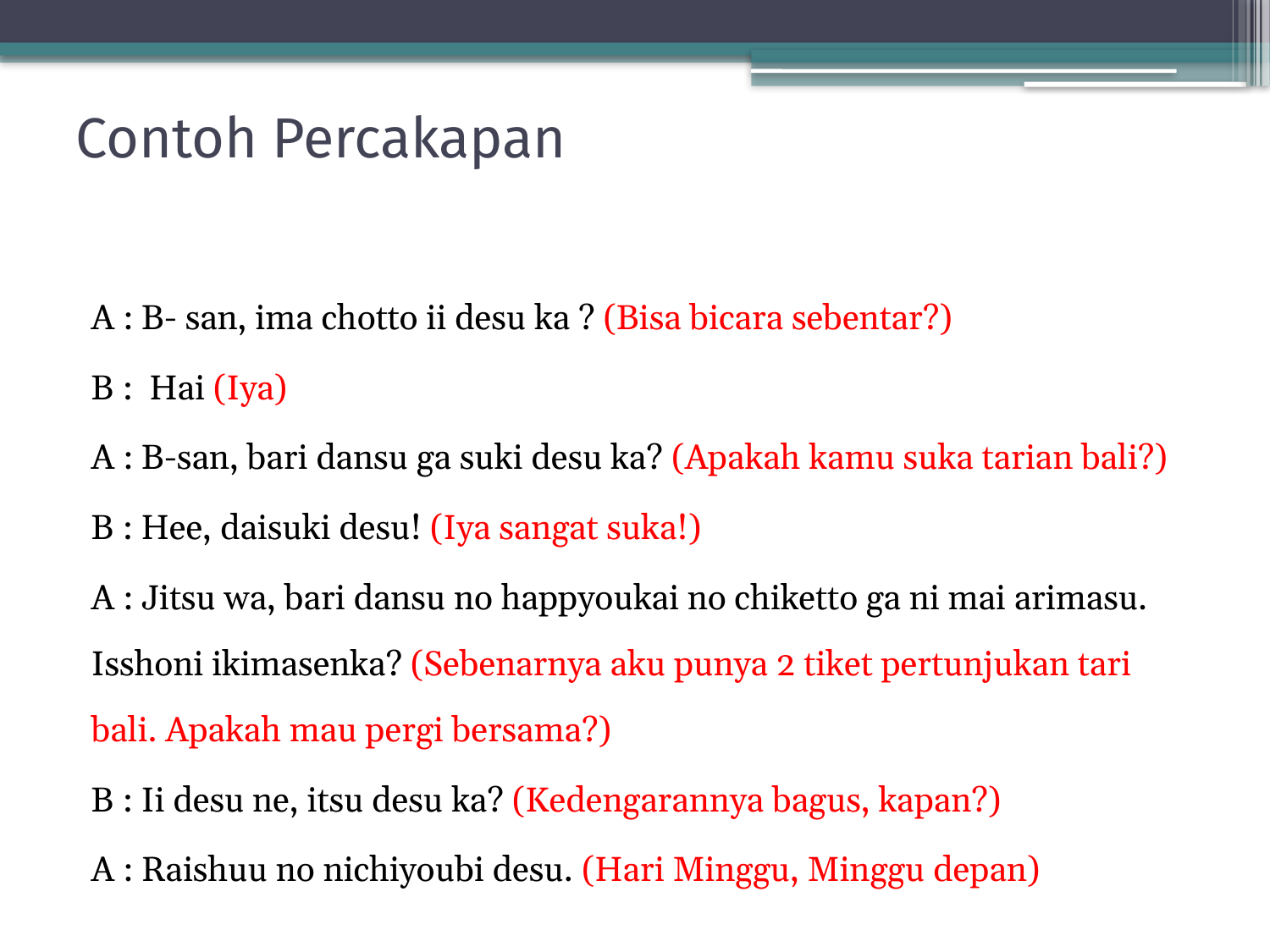

# Contoh Percakapan
A : B- san, ima chotto ii desu ka ? (Bisa bicara sebentar?)
B :  Hai (Iya)
A : B-san, bari dansu ga suki desu ka? (Apakah kamu suka tarian bali?)
B : Hee, daisuki desu! (Iya sangat suka!)
A : Jitsu wa, bari dansu no happyoukai no chiketto ga ni mai arimasu. Isshoni ikimasenka? (Sebenarnya aku punya 2 tiket pertunjukan tari bali. Apakah mau pergi bersama?)
B : Ii desu ne, itsu desu ka? (Kedengarannya bagus, kapan?)
A : Raishuu no nichiyoubi desu. (Hari Minggu, Minggu depan)